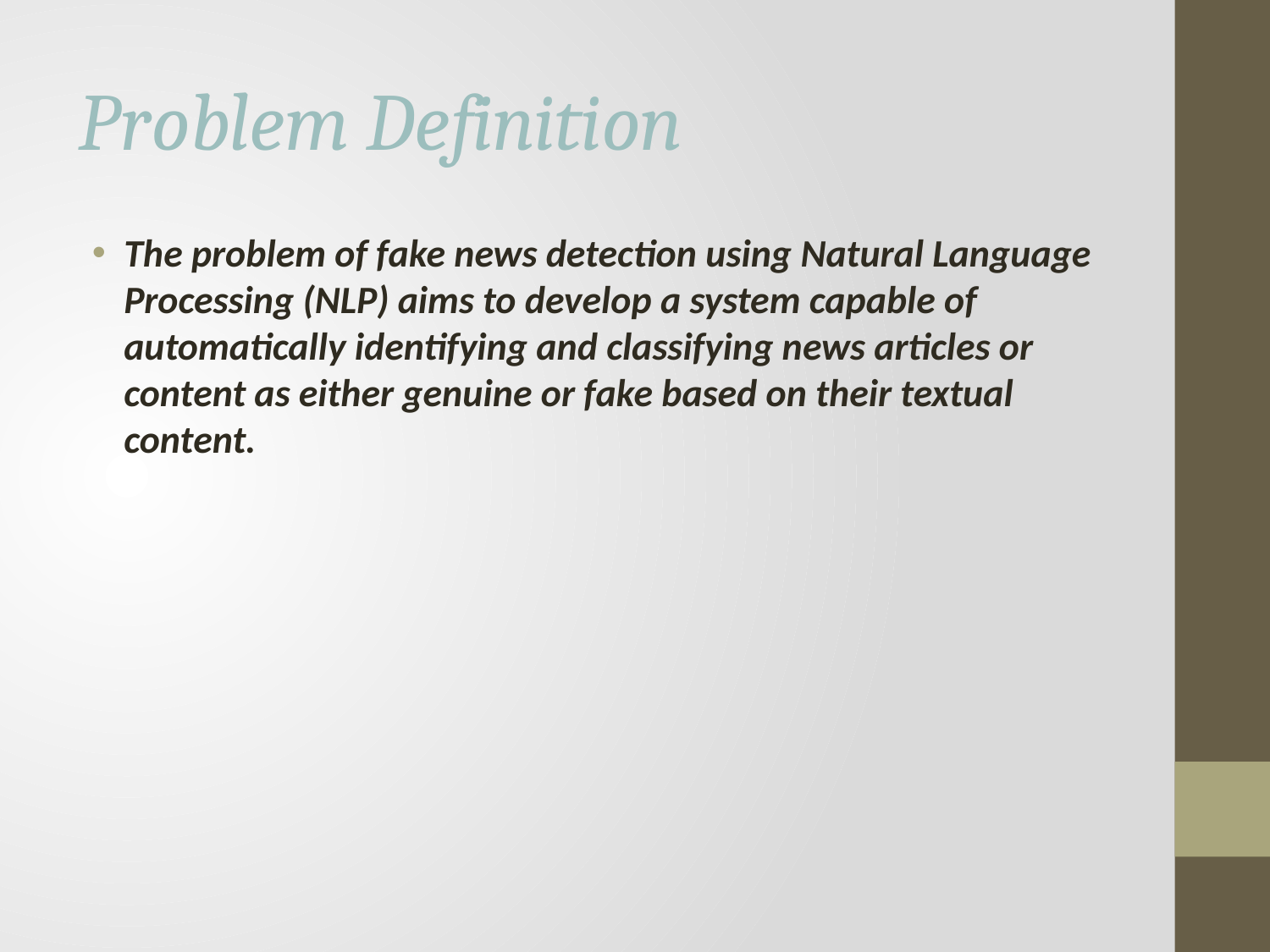

# Problem Definition
The problem of fake news detection using Natural Language Processing (NLP) aims to develop a system capable of automatically identifying and classifying news articles or content as either genuine or fake based on their textual content.